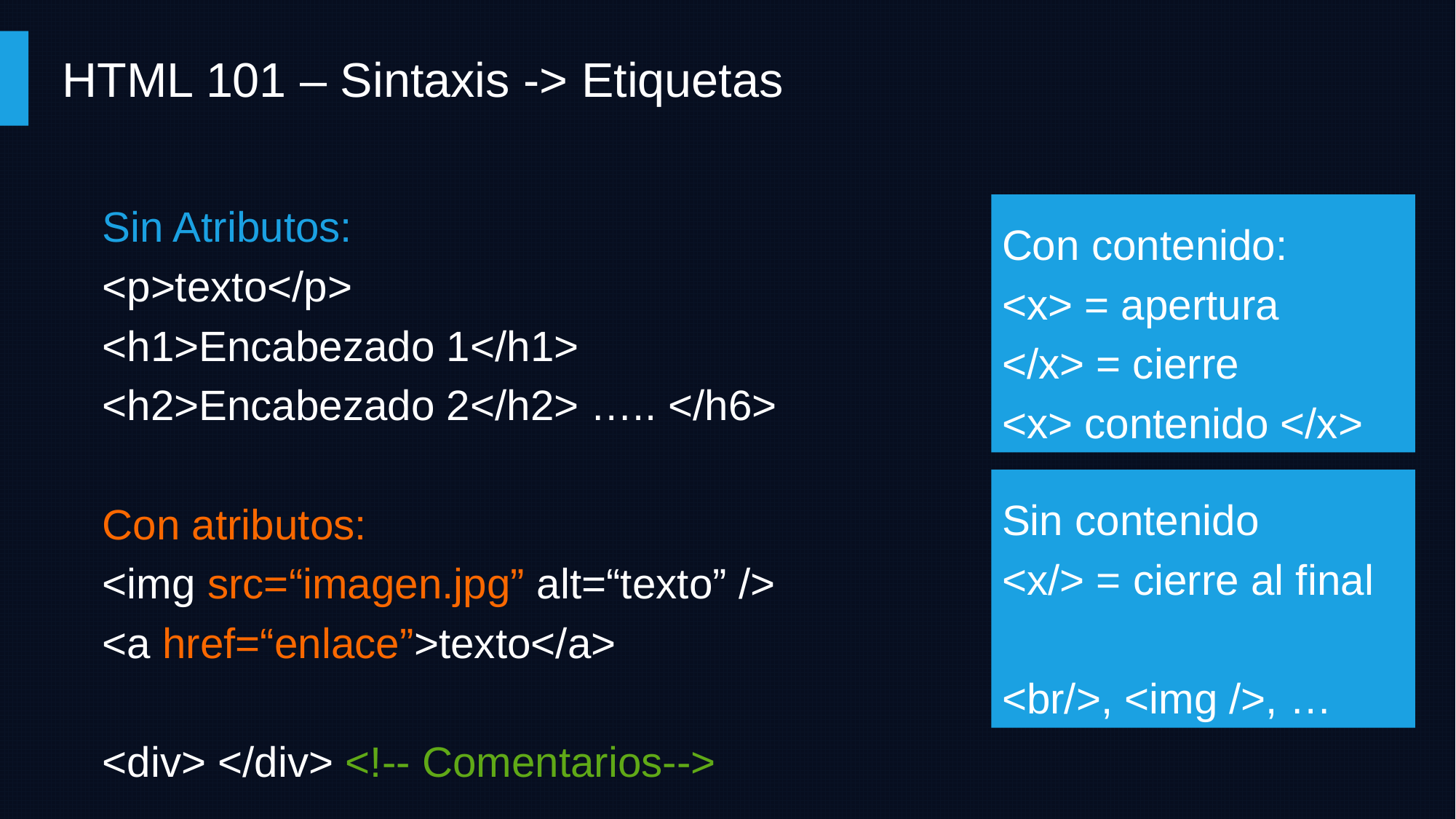

# HTML 101 – Sintaxis -> Etiquetas
Sin Atributos:
<p>texto</p>
<h1>Encabezado 1</h1>
<h2>Encabezado 2</h2> ….. </h6>

Con atributos:
<img src=“imagen.jpg” alt=“texto” />
<a href=“enlace”>texto</a>

<div> </div> <!-- Comentarios-->

Con contenido:
<x> = apertura
</x> = cierre
<x> contenido </x>
Sin contenido
<x/> = cierre al final

<br/>, <img />, …